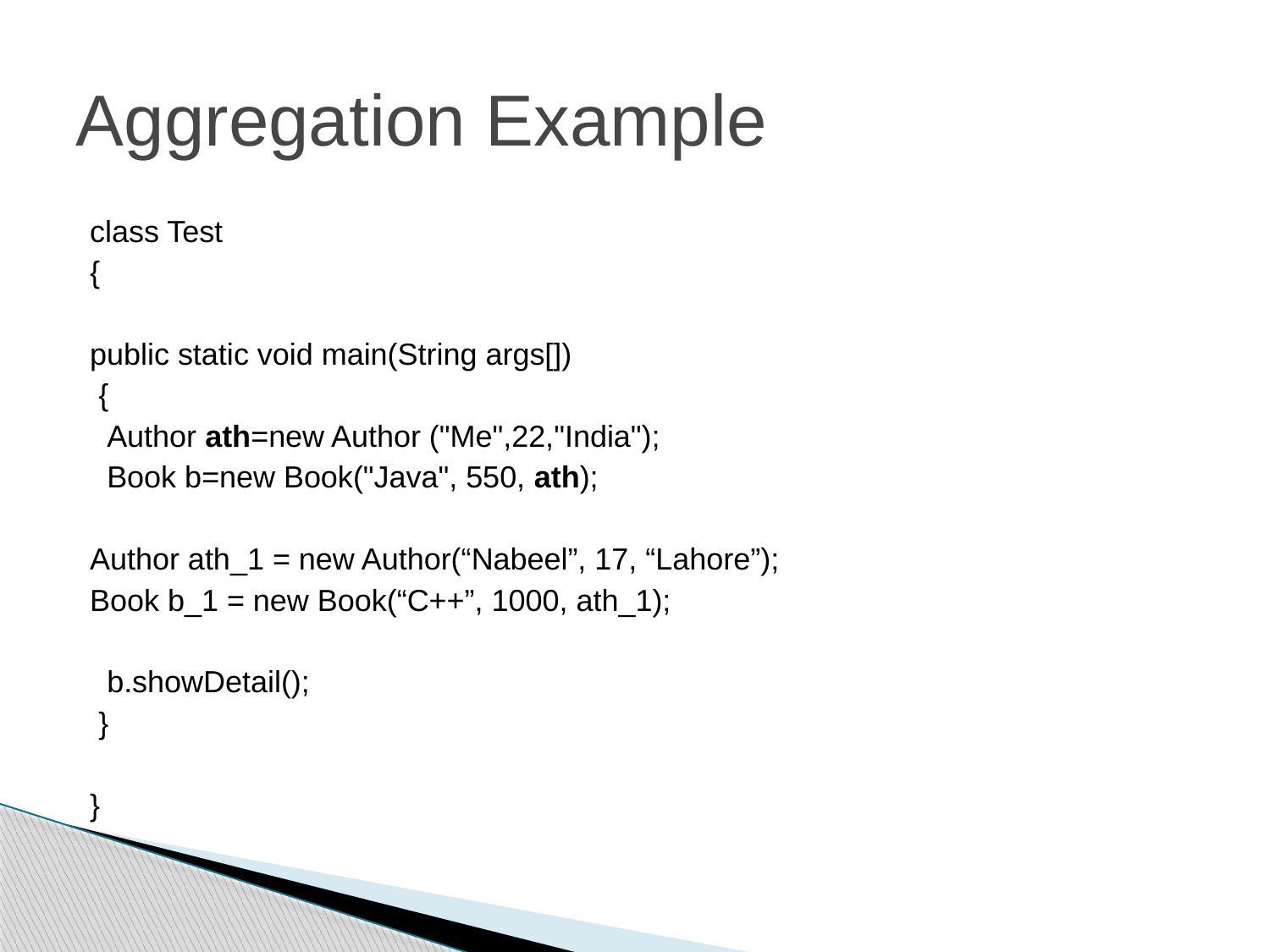

# Aggregation Example
class Test
{

public static void main(String args[])
 {
  Author ath=new Author ("Me",22,"India");
  Book b=new Book("Java", 550, ath);

Author ath_1 = new Author(“Nabeel”, 17, “Lahore”);
Book b_1 = new Book(“C++”, 1000, ath_1);

  b.showDetail();
 }

}